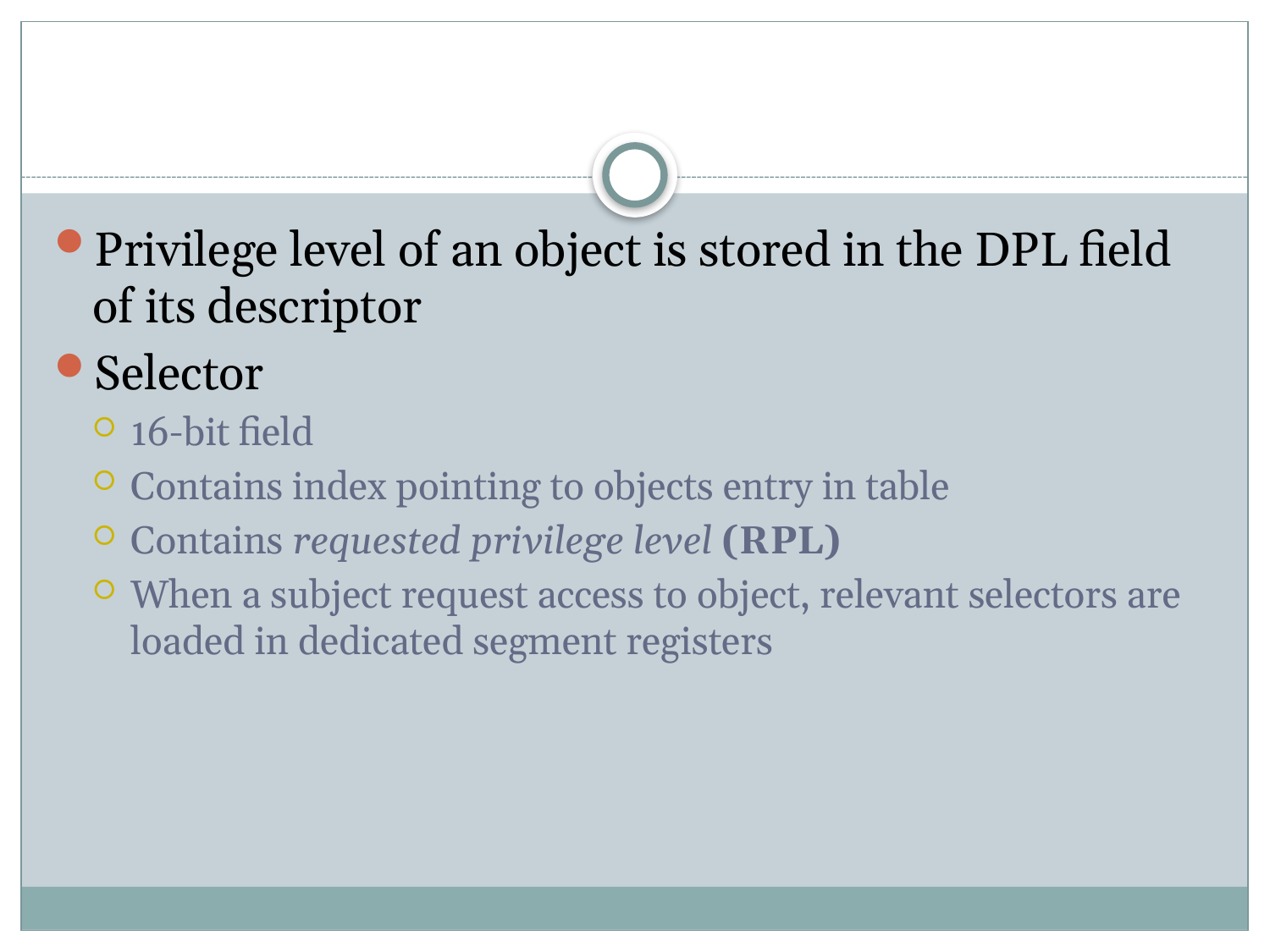

#
Privilege level of an object is stored in the DPL field of its descriptor
Selector
16-bit field
Contains index pointing to objects entry in table
Contains requested privilege level (RPL)
When a subject request access to object, relevant selectors are loaded in dedicated segment registers